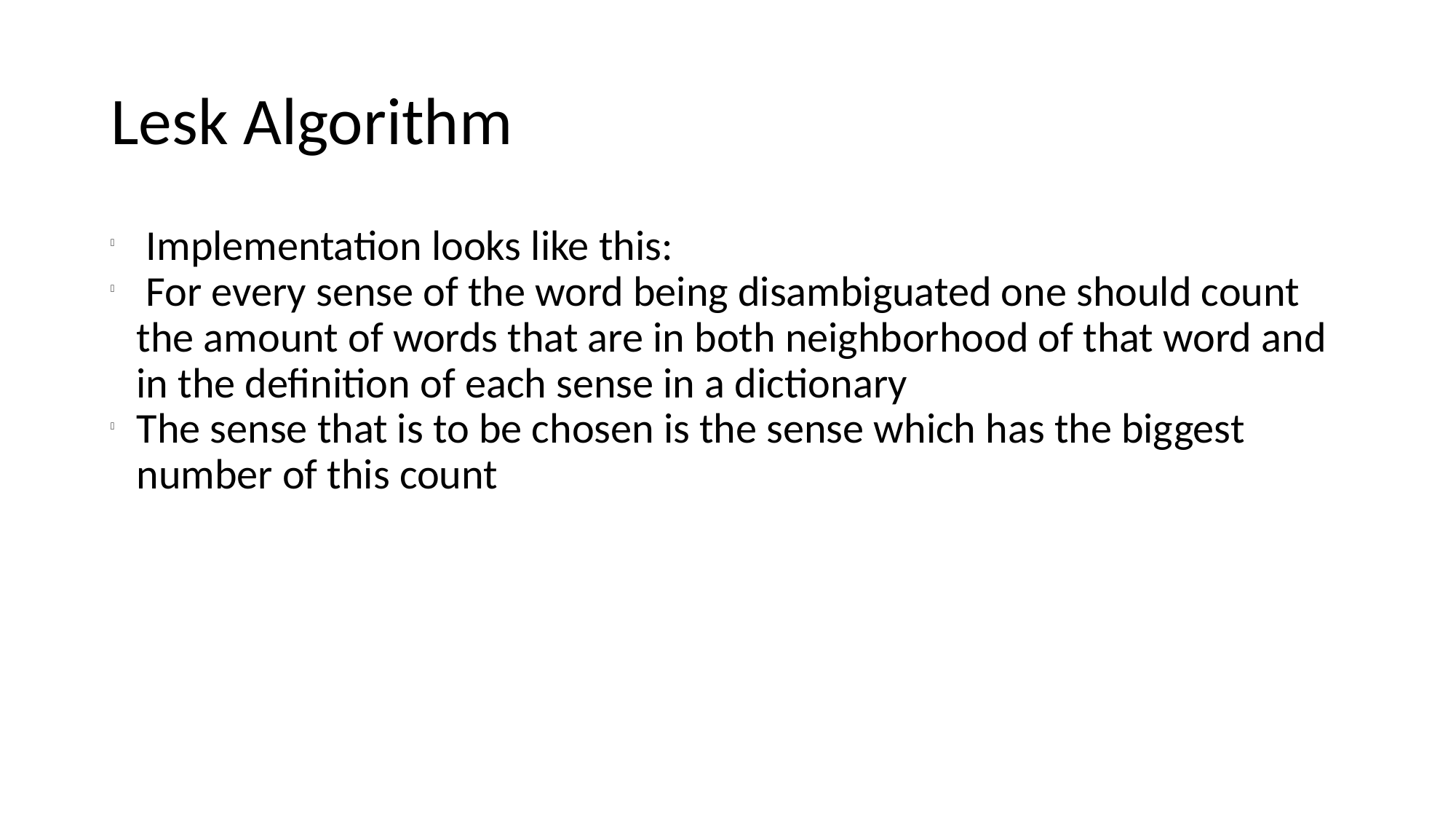

Lesk Algorithm
 Implementation looks like this:
 For every sense of the word being disambiguated one should count the amount of words that are in both neighborhood of that word and in the definition of each sense in a dictionary
The sense that is to be chosen is the sense which has the biggest number of this count